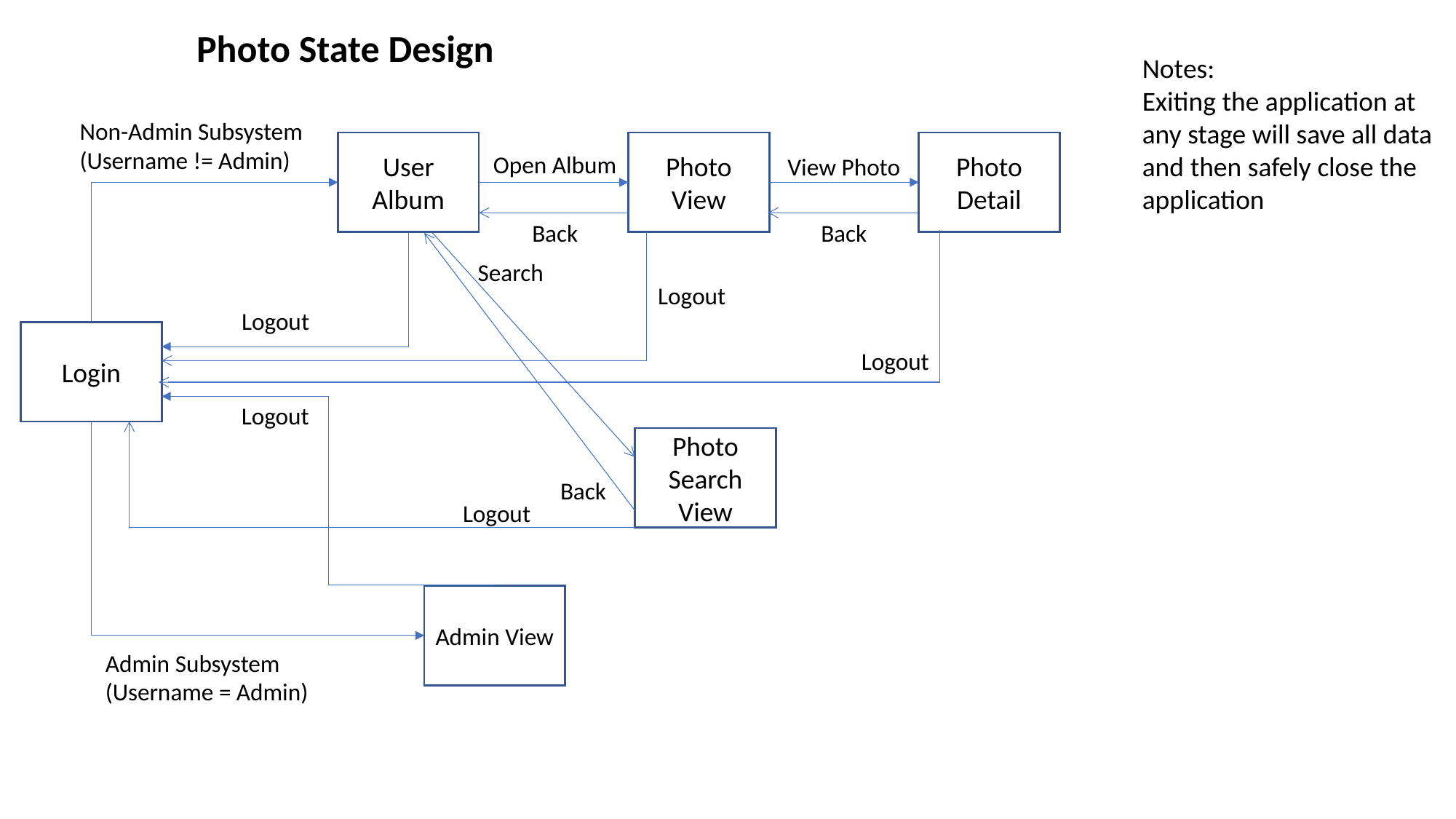

Photo State Design
Notes:
Exiting the application at any stage will save all data and then safely close the application

Non-Admin Subsystem
(Username != Admin)
Photo Detail
User Album
Photo View
Open Album
View Photo
Back
Back
Search
Logout
Logout
Login
Logout
Logout
Photo Search View
Back
Logout
Admin View
Admin Subsystem
(Username = Admin)